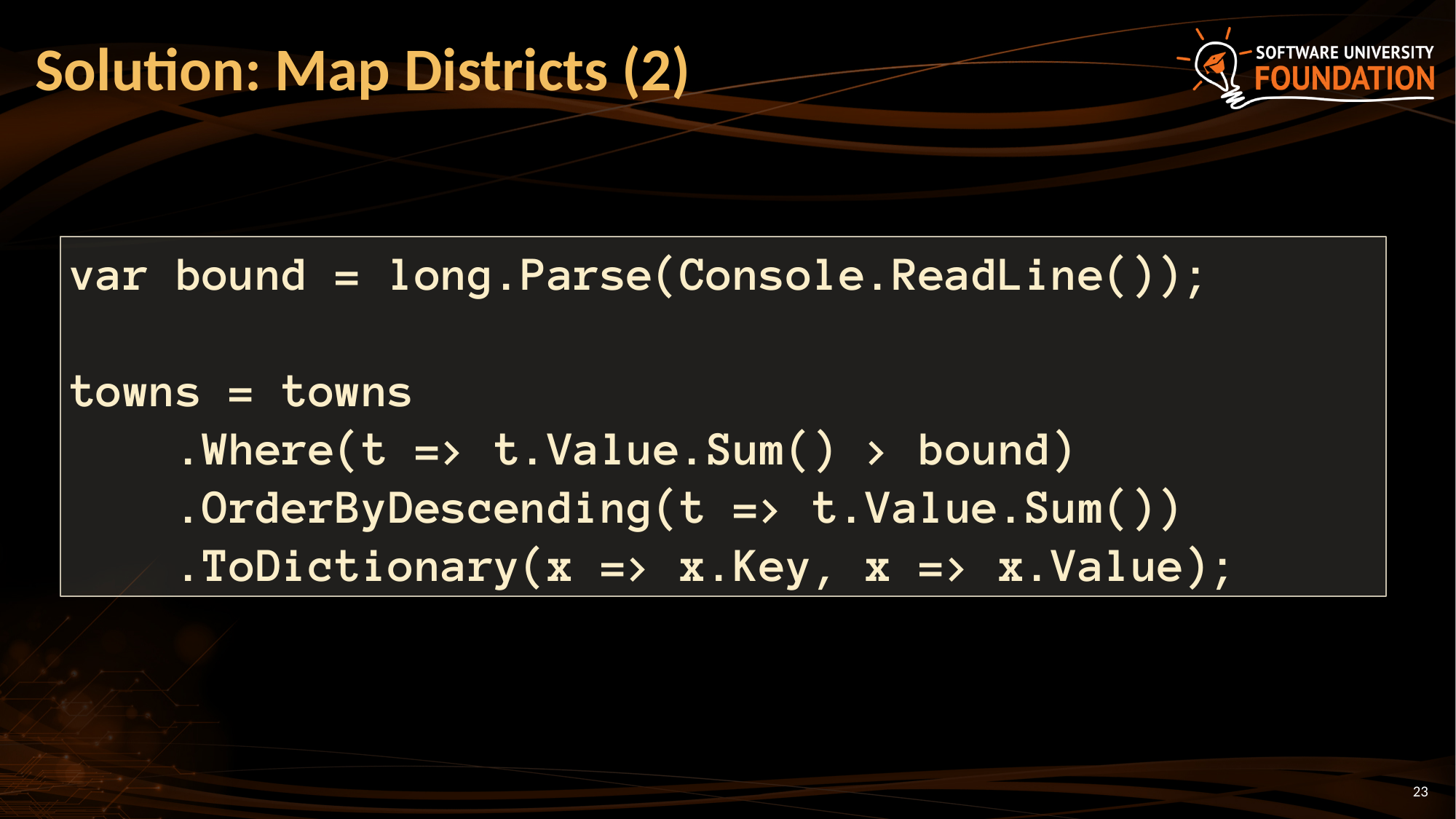

# Solution: Map Districts (2)
var bound = long.Parse(Console.ReadLine());

towns = towns
    .Where(t => t.Value.Sum() > bound)
    .OrderByDescending(t => t.Value.Sum())
    .ToDictionary(x => x.Key, x => x.Value);
23